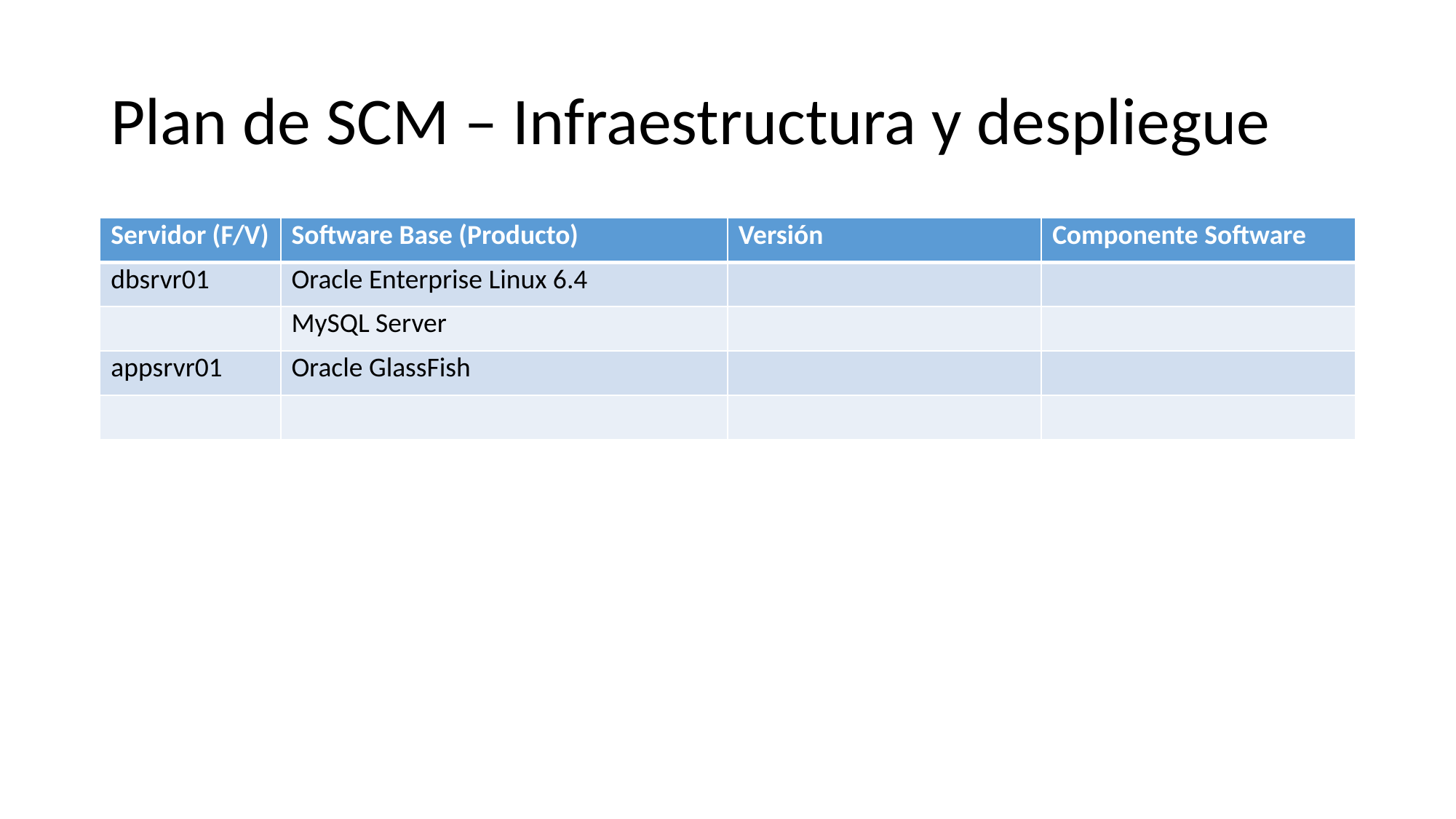

# Plan de SCM – Infraestructura y despliegue
| Servidor (F/V) | Software Base (Producto) | Versión | Componente Software |
| --- | --- | --- | --- |
| dbsrvr01 | Oracle Enterprise Linux 6.4 |  |  |
|  | MySQL Server |  |  |
| appsrvr01 | Oracle GlassFish |  |  |
|  |  |  |  |